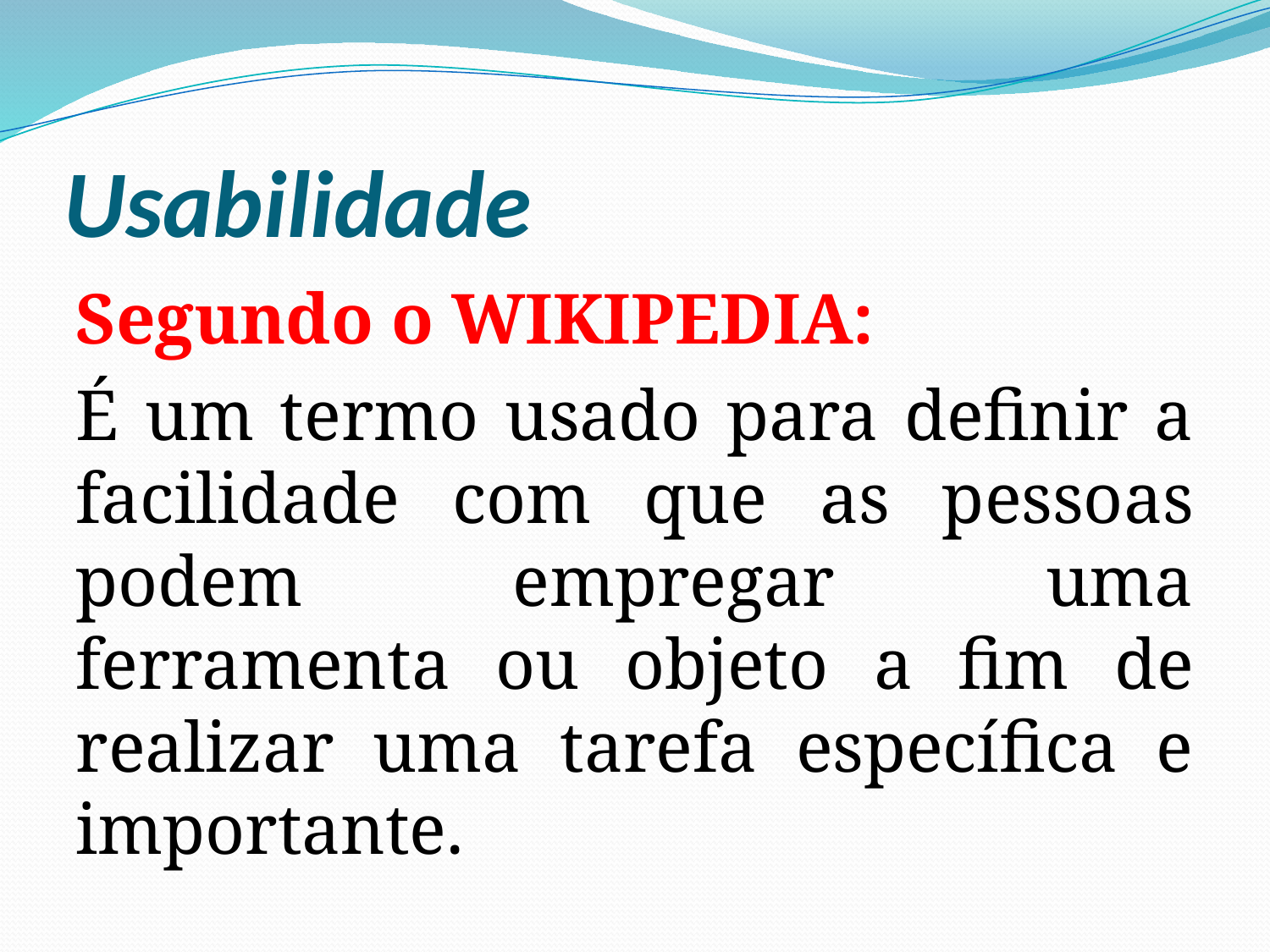

# Usabilidade
Segundo o WIKIPEDIA:
É um termo usado para definir a facilidade com que as pessoas podem empregar uma ferramenta ou objeto a fim de realizar uma tarefa específica e importante.